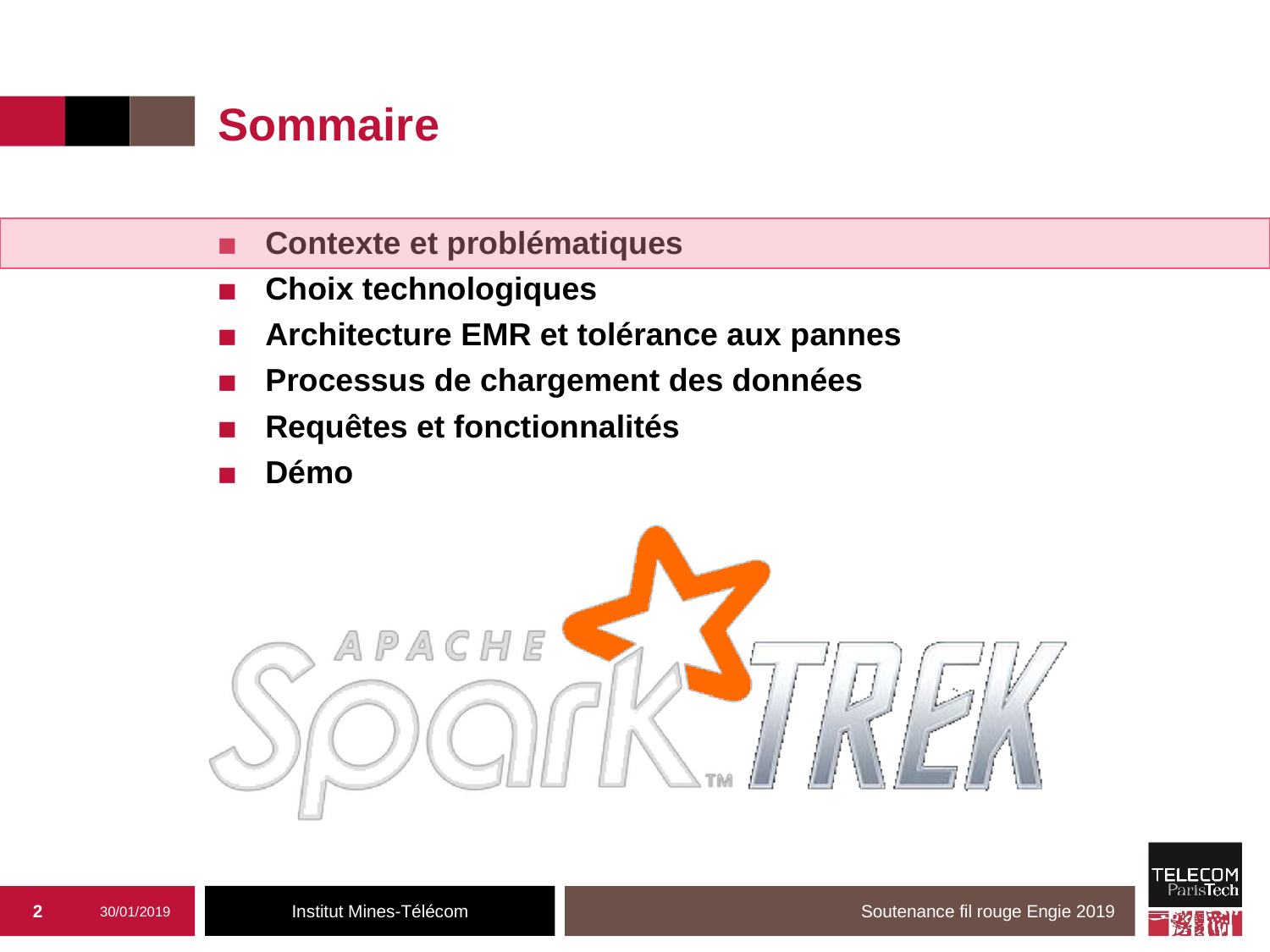

# Sommaire

2
30/01/2019
Soutenance fil rouge Engie 2019